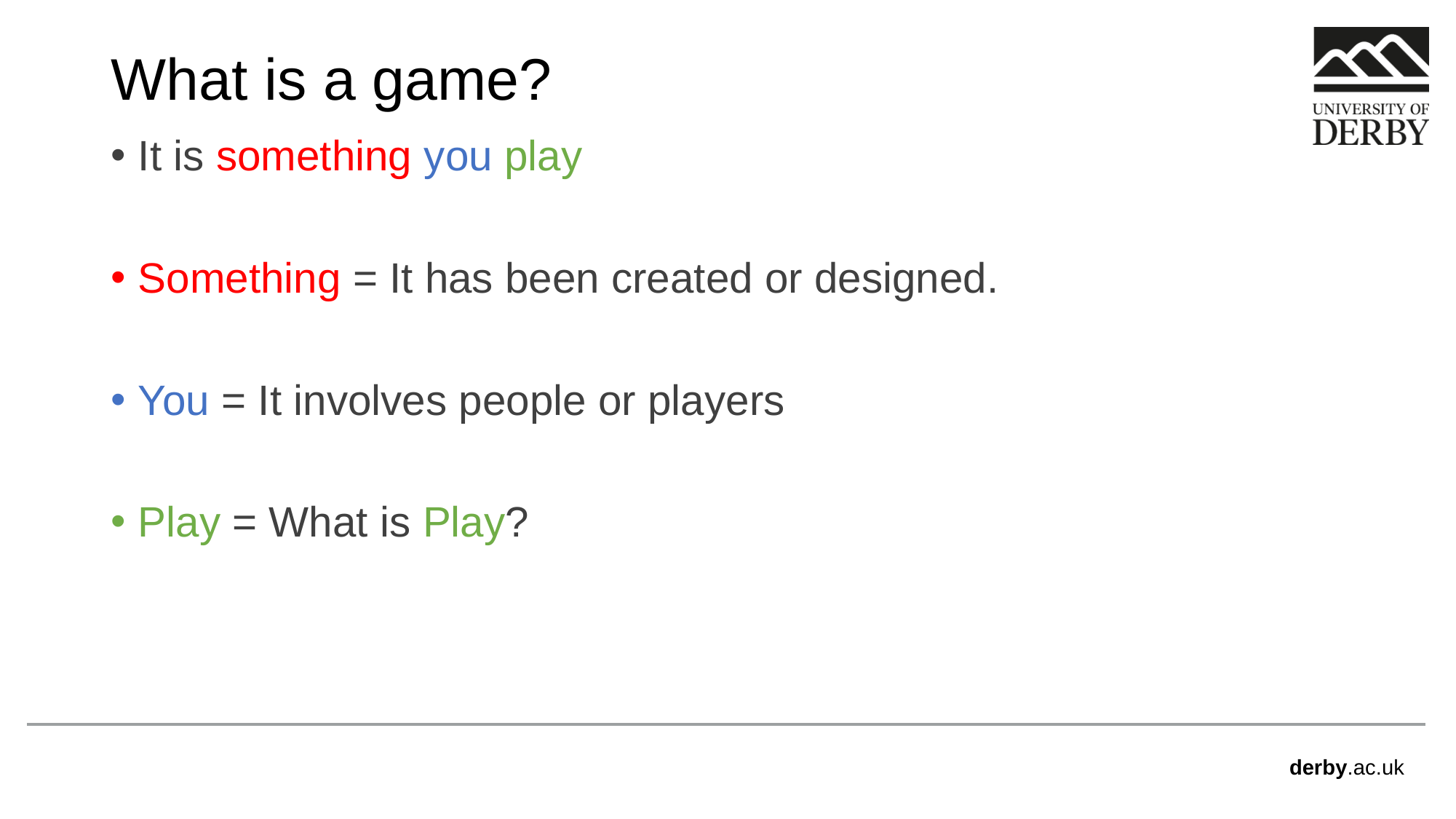

# What is a game?
It is something you play

Something = It has been created or designed.

You = It involves people or players

Play = What is Play?